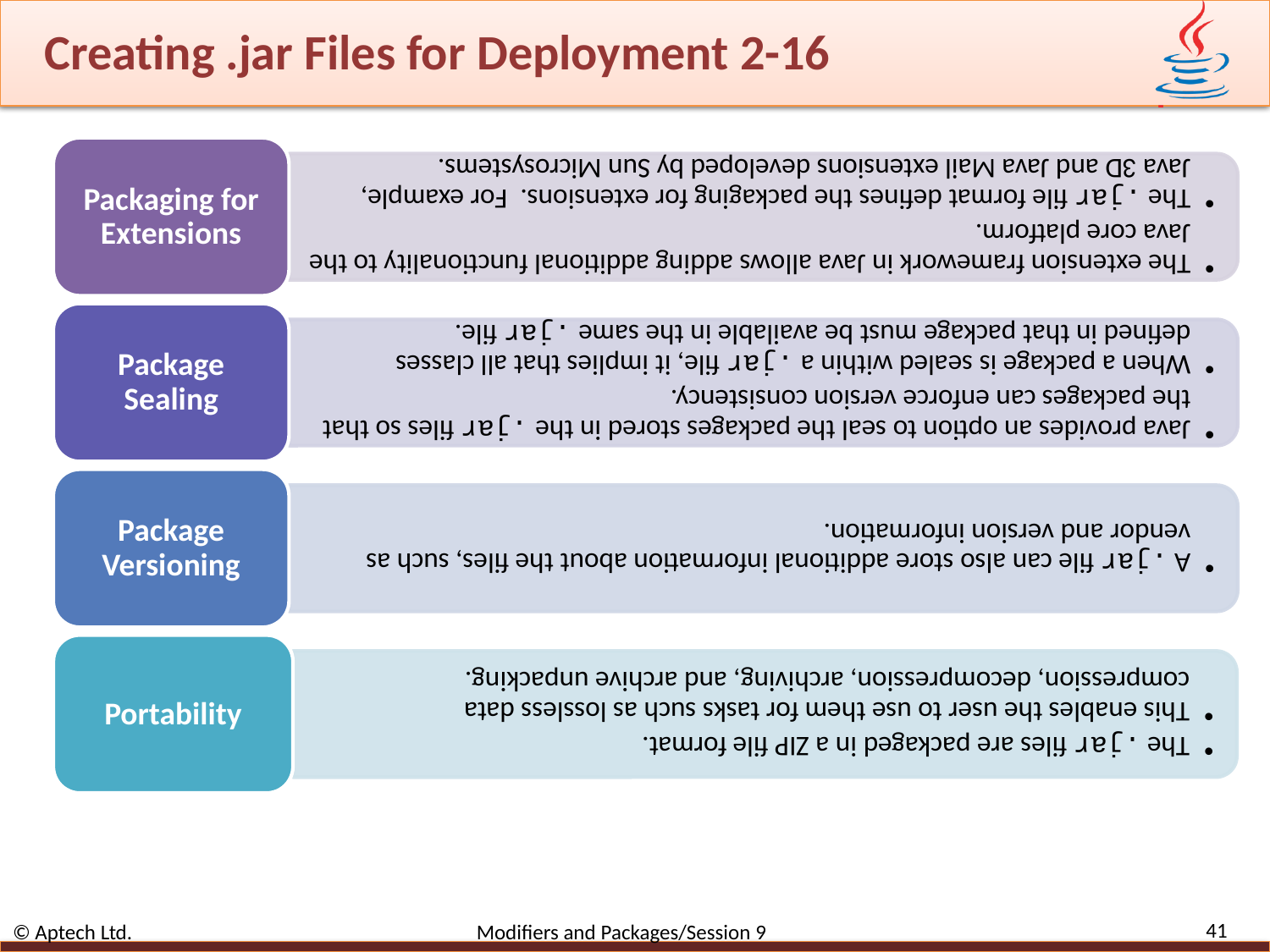

# Creating .jar Files for Deployment 2-16
The extension framework in Java allows adding additional functionality to the Java core platform.
The .jar file format defines the packaging for extensions.  For example, Java 3D and Java Mail extensions developed by Sun Microsystems.
Packaging for Extensions
Java provides an option to seal the packages stored in the .jar files so that the packages can enforce version consistency.
When a package is sealed within a .jar file, it implies that all classes defined in that package must be available in the same .jar file.
Package Sealing
A .jar file can also store additional information about the files, such as vendor and version information.
Package Versioning
The .jar files are packaged in a ZIP file format.
This enables the user to use them for tasks such as lossless data compression, decompression, archiving, and archive unpacking.
Portability
41
© Aptech Ltd.                                                                       Modifiers and Packages/Session 9